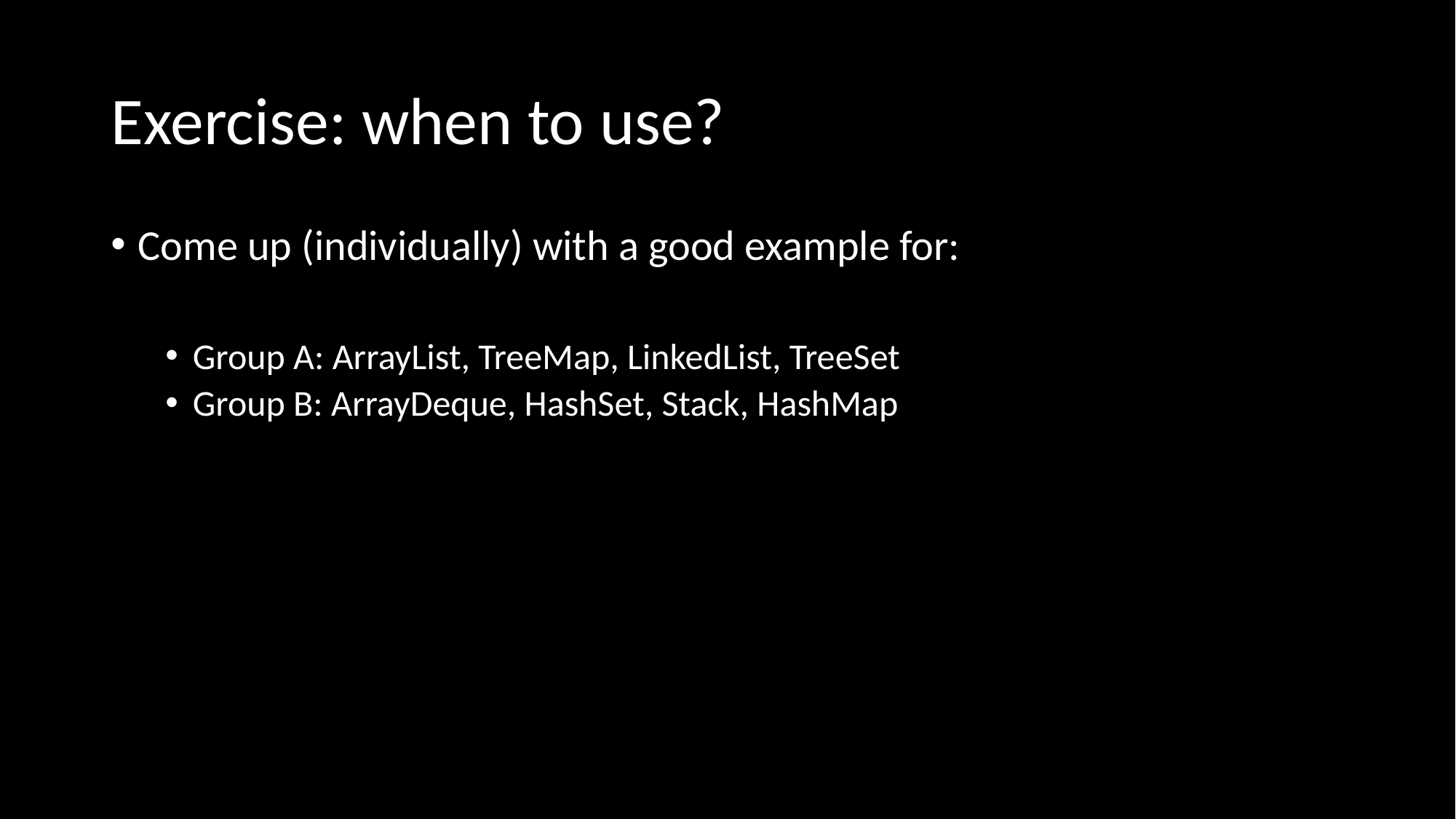

# Exercise: when to use?
Come up (individually) with a good example for:

Group A: ArrayList, TreeMap, LinkedList, TreeSet
Group B: ArrayDeque, HashSet, Stack, HashMap